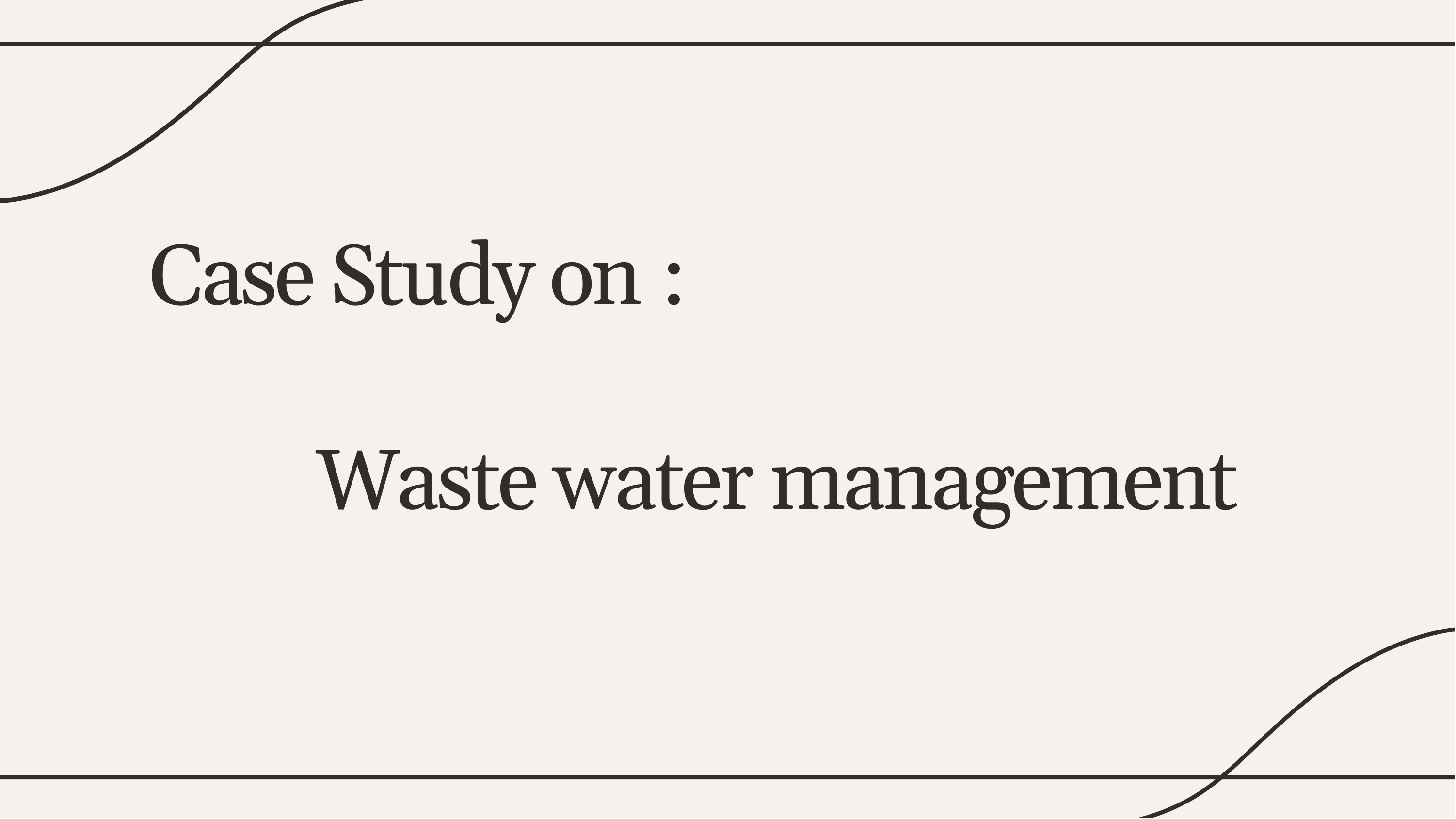

# Case Study on : Waste water management